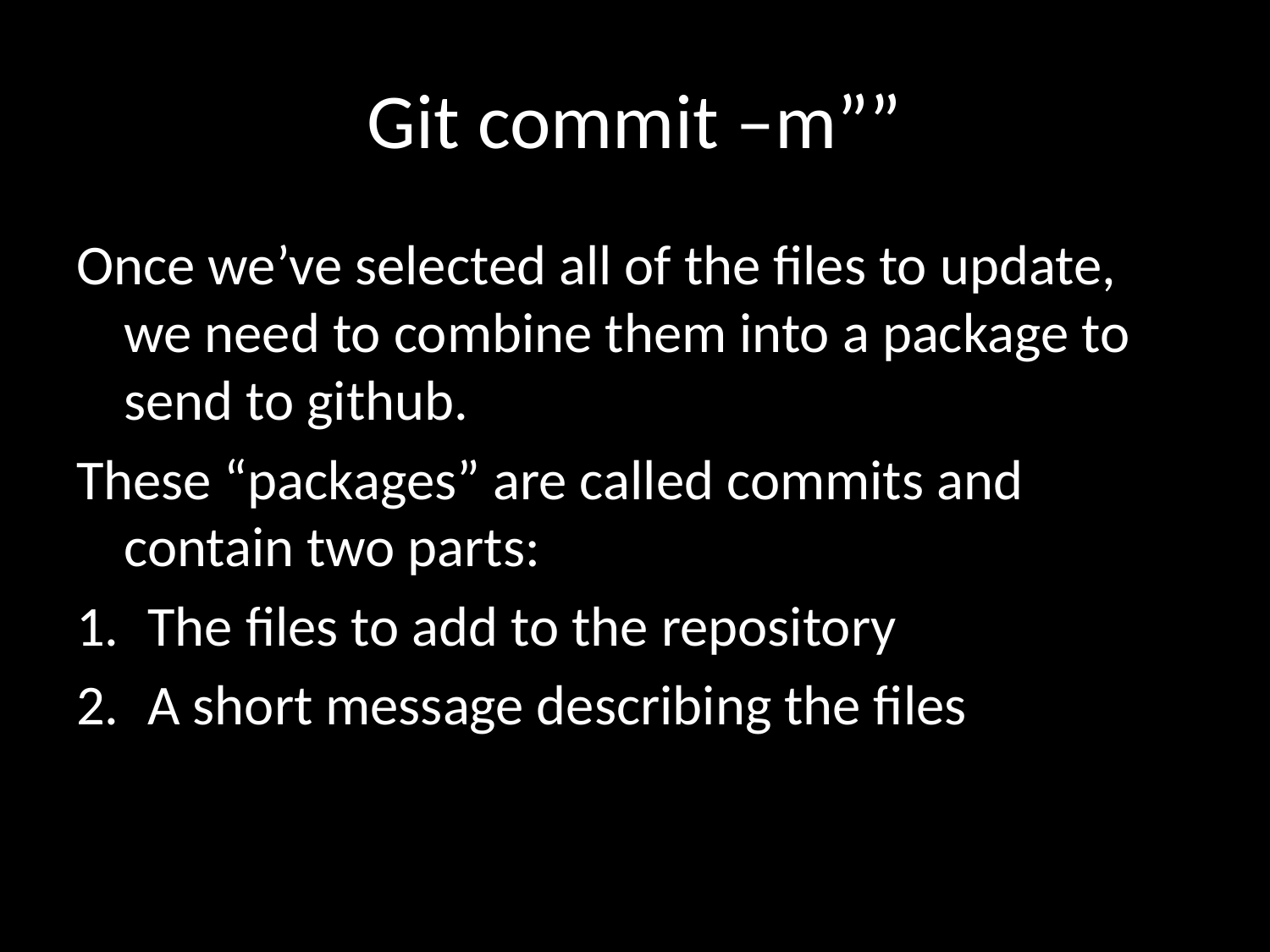

# Git commit –m””
Once we’ve selected all of the files to update, we need to combine them into a package to send to github.
These “packages” are called commits and contain two parts:
The files to add to the repository
A short message describing the files